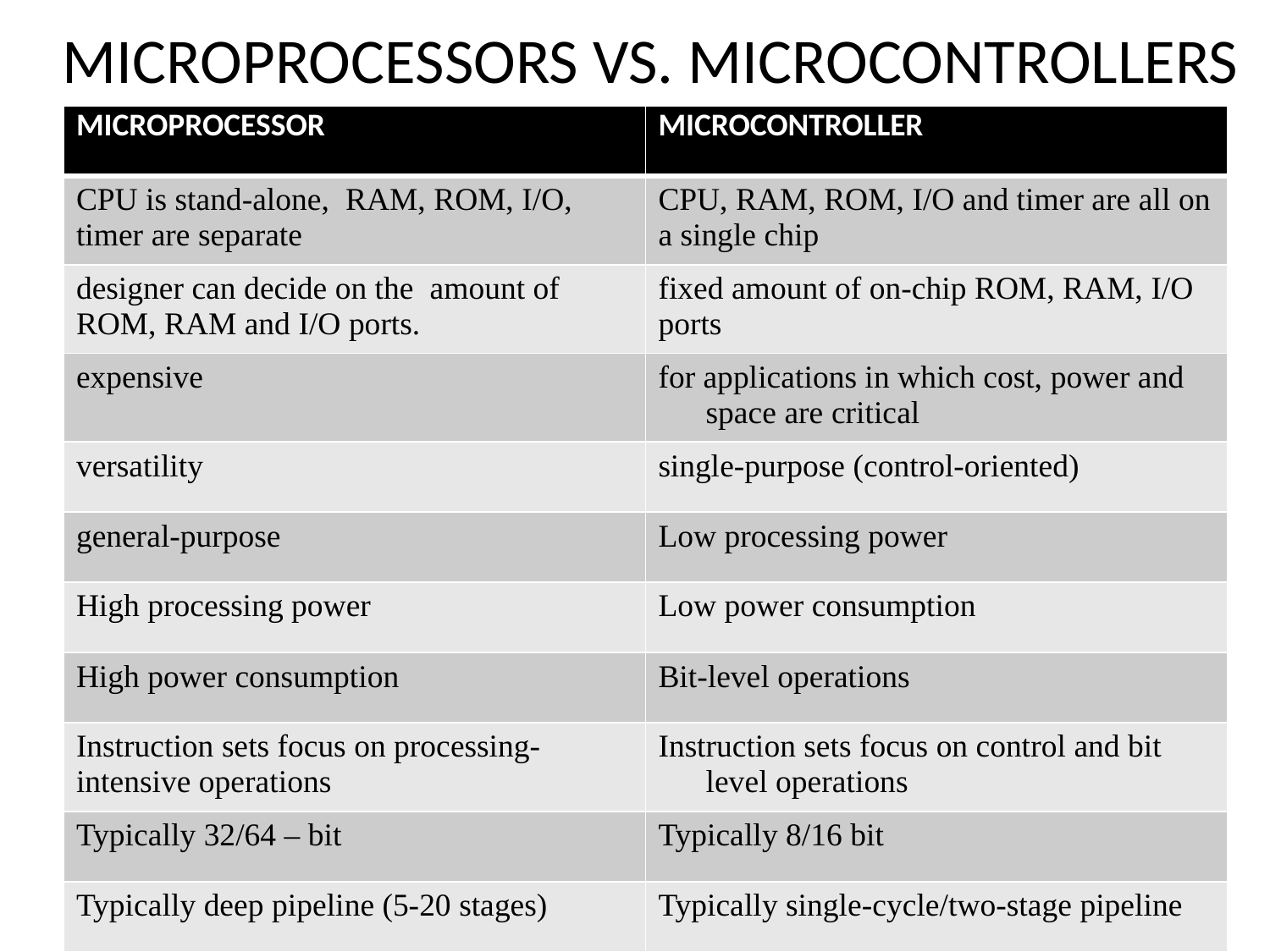

# MICROPROCESSORS VS. MICROCONTROLLERS
| MICROPROCESSOR | MICROCONTROLLER |
| --- | --- |
| CPU is stand-alone, RAM, ROM, I/O, timer are separate | CPU, RAM, ROM, I/O and timer are all on a single chip |
| designer can decide on the amount of ROM, RAM and I/O ports. | fixed amount of on-chip ROM, RAM, I/O ports |
| expensive | for applications in which cost, power and space are critical |
| versatility | single-purpose (control-oriented) |
| general-purpose | Low processing power |
| High processing power | Low power consumption |
| High power consumption | Bit-level operations |
| Instruction sets focus on processing-intensive operations | Instruction sets focus on control and bit level operations |
| Typically 32/64 – bit | Typically 8/16 bit |
| Typically deep pipeline (5-20 stages) | Typically single-cycle/two-stage pipeline |